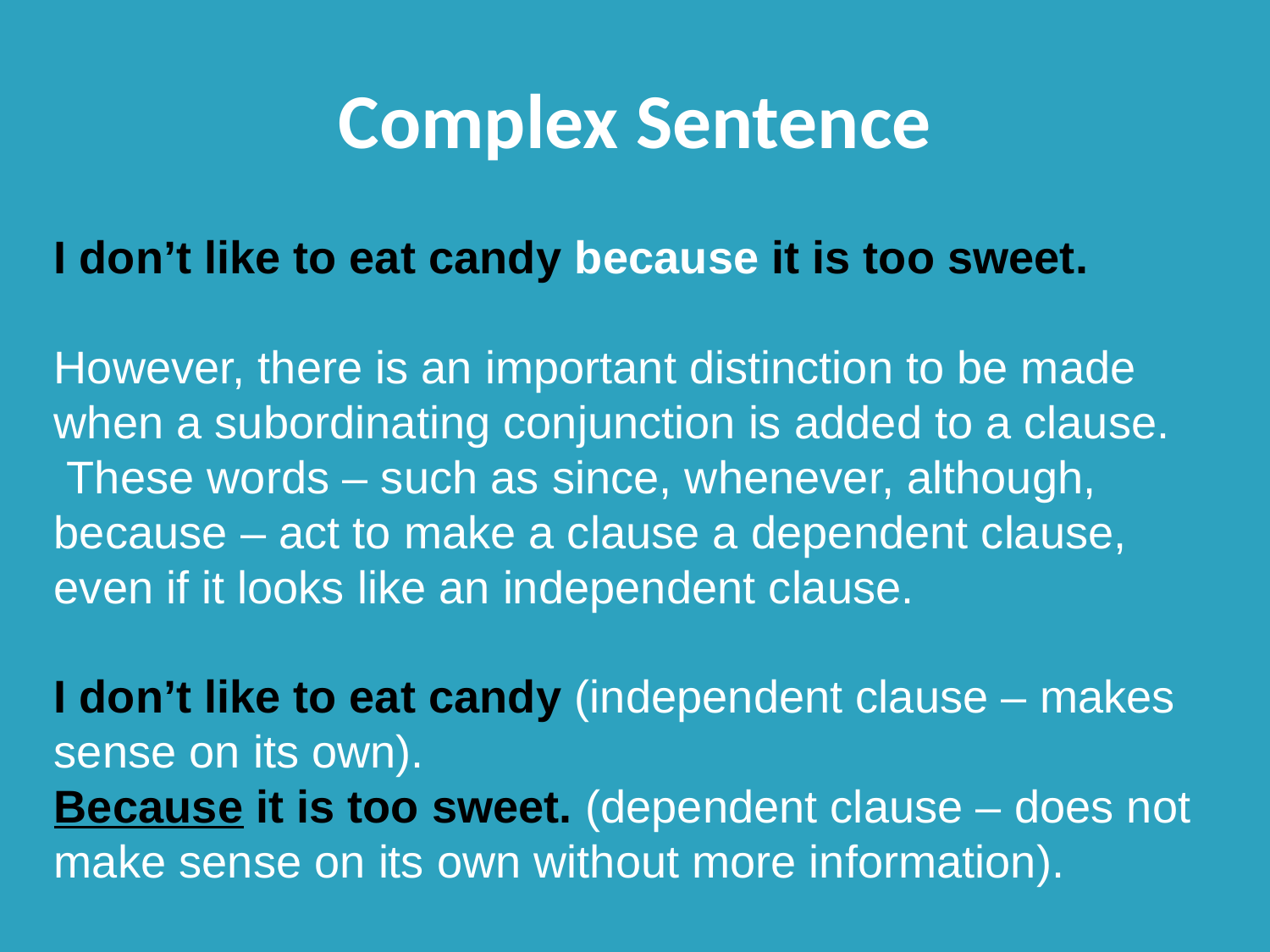

# Complex Sentence
I don’t like to eat candy because it is too sweet.

However, there is an important distinction to be made when a subordinating conjunction is added to a clause.
 These words – such as since, whenever, although, because – act to make a clause a dependent clause, even if it looks like an independent clause.

I don’t like to eat candy (independent clause – makes sense on its own).
Because it is too sweet. (dependent clause – does not make sense on its own without more information).